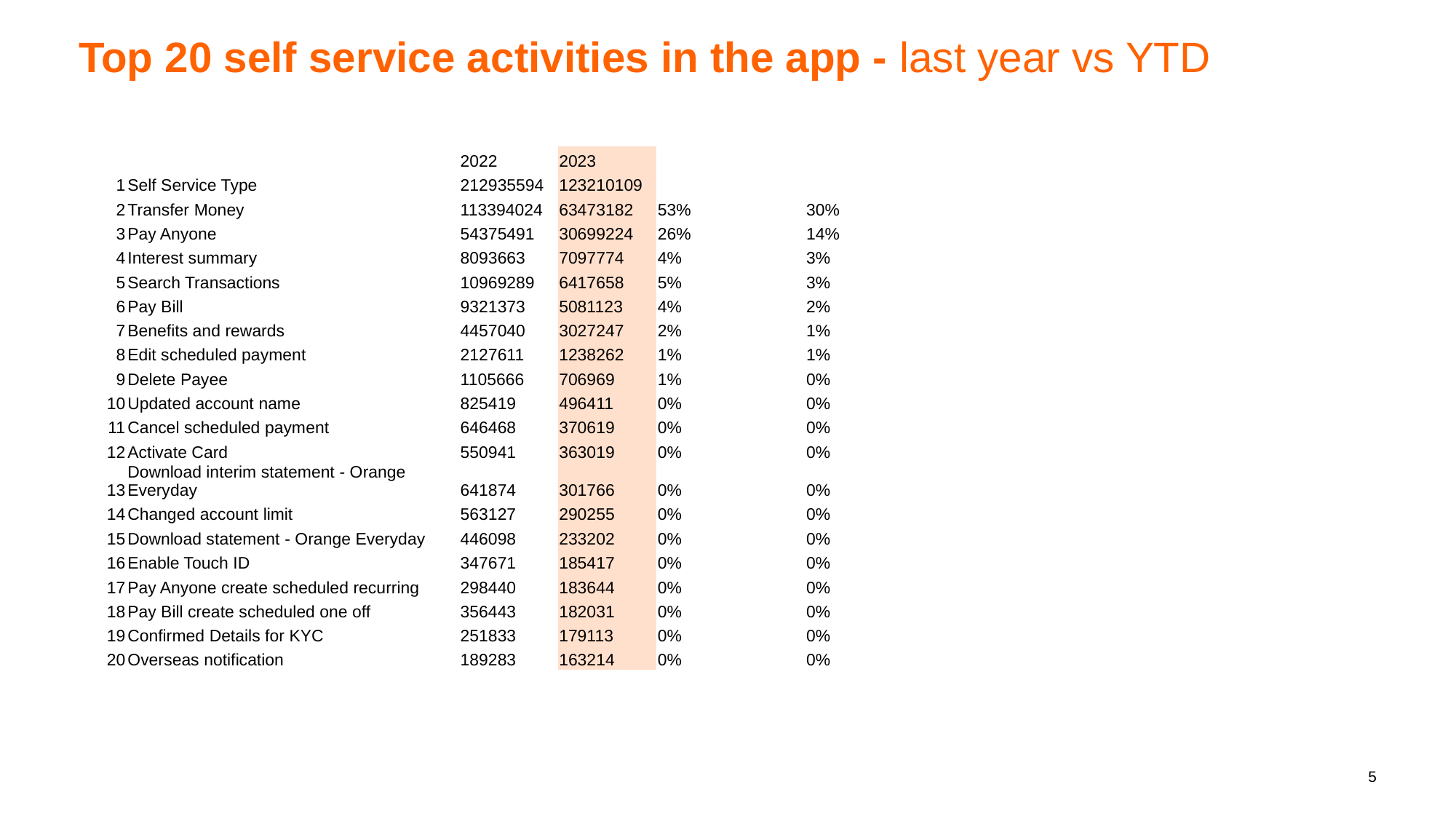

# Top 20 self service activities in the app - last year vs YTD
|  |  | 2022 | 2023 |  |  |
| --- | --- | --- | --- | --- | --- |
| 1 | Self Service Type | 212935594 | 123210109 |  |  |
| 2 | Transfer Money | 113394024 | 63473182 | 53% | 30% |
| 3 | Pay Anyone | 54375491 | 30699224 | 26% | 14% |
| 4 | Interest summary | 8093663 | 7097774 | 4% | 3% |
| 5 | Search Transactions | 10969289 | 6417658 | 5% | 3% |
| 6 | Pay Bill | 9321373 | 5081123 | 4% | 2% |
| 7 | Benefits and rewards | 4457040 | 3027247 | 2% | 1% |
| 8 | Edit scheduled payment | 2127611 | 1238262 | 1% | 1% |
| 9 | Delete Payee | 1105666 | 706969 | 1% | 0% |
| 10 | Updated account name | 825419 | 496411 | 0% | 0% |
| 11 | Cancel scheduled payment | 646468 | 370619 | 0% | 0% |
| 12 | Activate Card | 550941 | 363019 | 0% | 0% |
| 13 | Download interim statement - Orange Everyday | 641874 | 301766 | 0% | 0% |
| 14 | Changed account limit | 563127 | 290255 | 0% | 0% |
| 15 | Download statement - Orange Everyday | 446098 | 233202 | 0% | 0% |
| 16 | Enable Touch ID | 347671 | 185417 | 0% | 0% |
| 17 | Pay Anyone create scheduled recurring | 298440 | 183644 | 0% | 0% |
| 18 | Pay Bill create scheduled one off | 356443 | 182031 | 0% | 0% |
| 19 | Confirmed Details for KYC | 251833 | 179113 | 0% | 0% |
| 20 | Overseas notification | 189283 | 163214 | 0% | 0% |
5